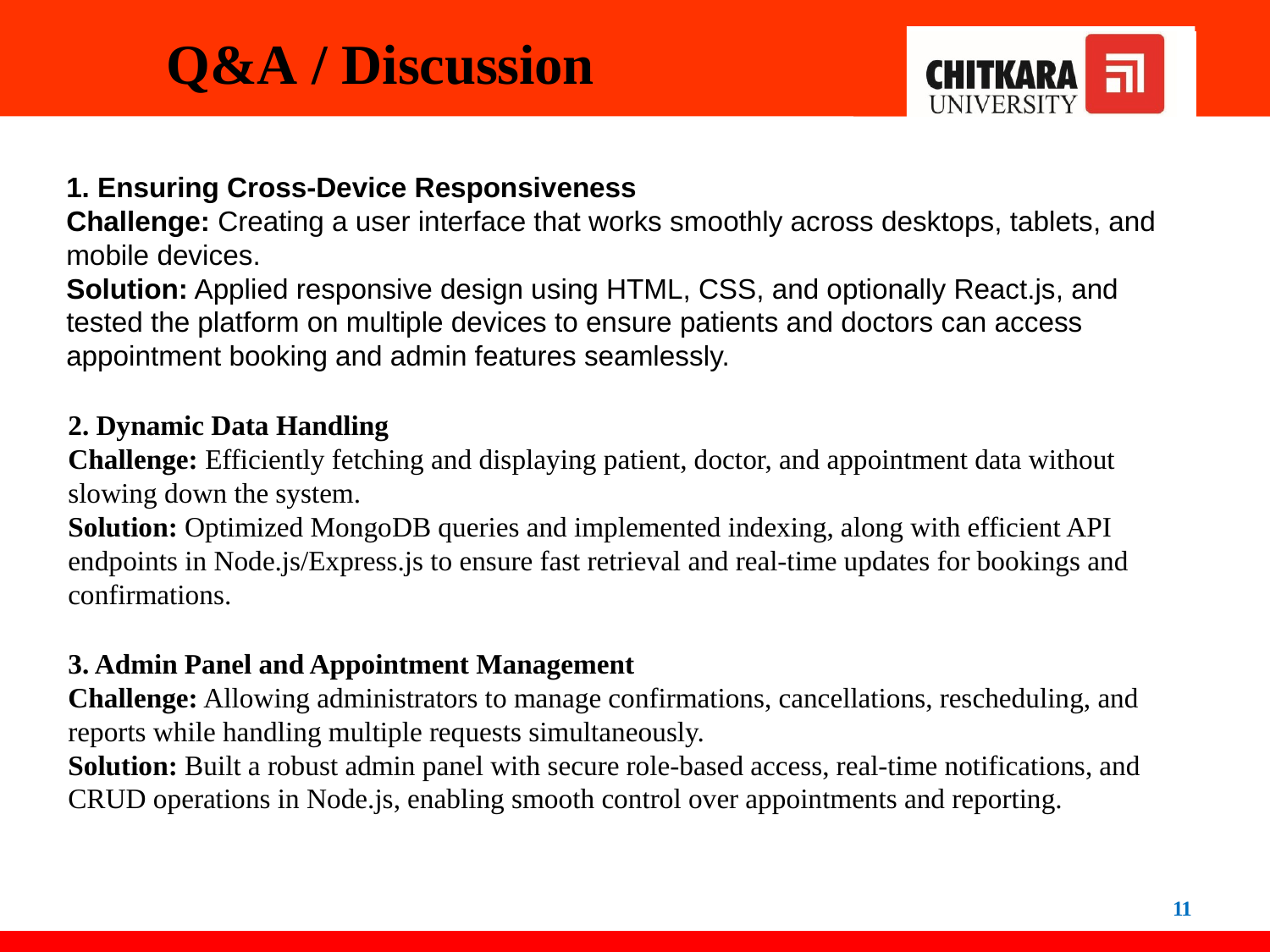

# Q&A / Discussion
1. Ensuring Cross-Device Responsiveness
Challenge: Creating a user interface that works smoothly across desktops, tablets, and mobile devices.
Solution: Applied responsive design using HTML, CSS, and optionally React.js, and tested the platform on multiple devices to ensure patients and doctors can access appointment booking and admin features seamlessly.

2. Dynamic Data Handling
Challenge: Efficiently fetching and displaying patient, doctor, and appointment data without slowing down the system.
Solution: Optimized MongoDB queries and implemented indexing, along with efficient API endpoints in Node.js/Express.js to ensure fast retrieval and real-time updates for bookings and confirmations.

3. Admin Panel and Appointment Management
Challenge: Allowing administrators to manage confirmations, cancellations, rescheduling, and reports while handling multiple requests simultaneously.
Solution: Built a robust admin panel with secure role-based access, real-time notifications, and CRUD operations in Node.js, enabling smooth control over appointments and reporting.

11